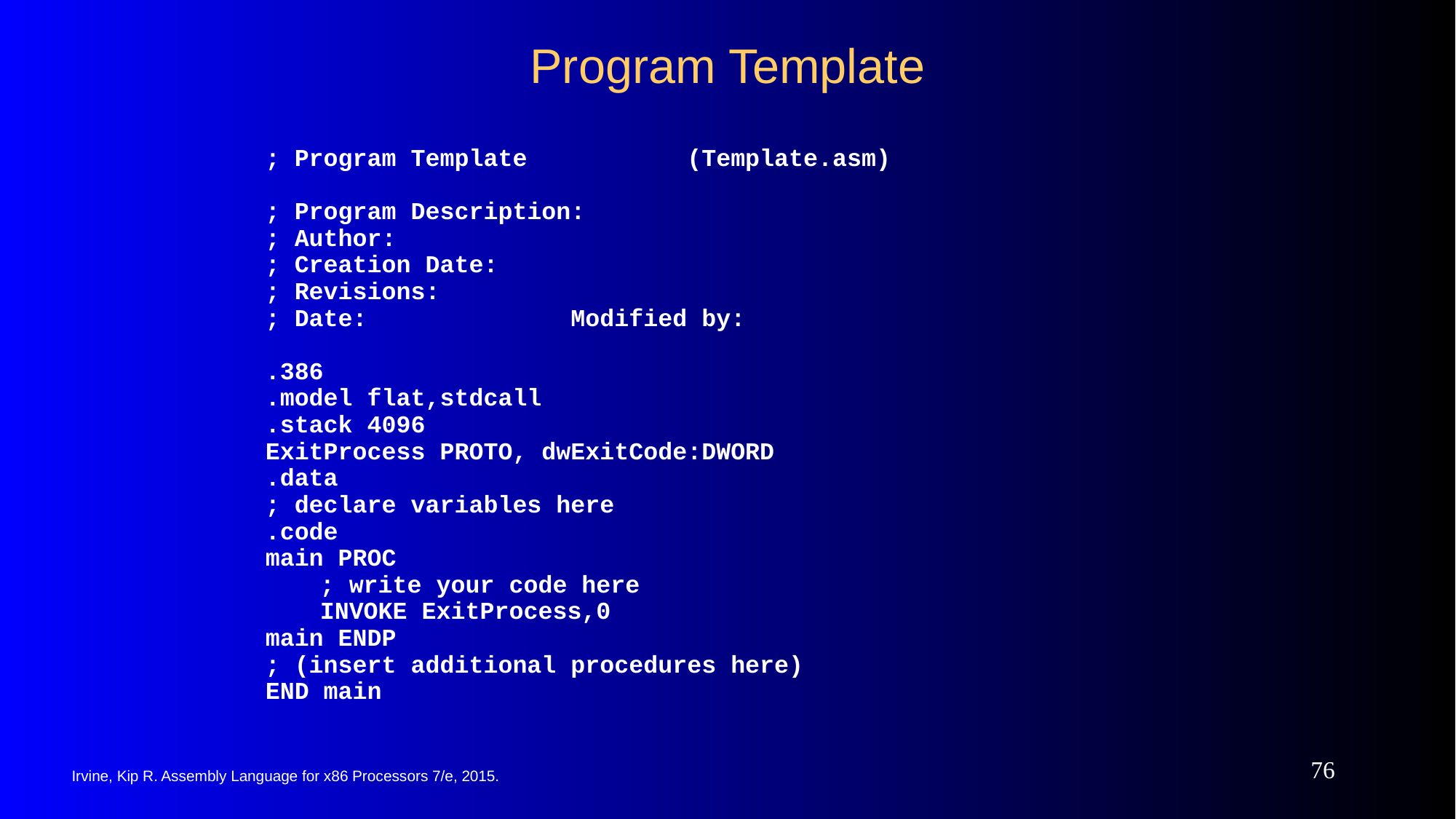

# Program Template
; Program Template           (Template.asm)

; Program Description:
; Author:
; Creation Date:
; Revisions:
; Date:              Modified by:

.386
.model flat,stdcall
.stack 4096
ExitProcess PROTO, dwExitCode:DWORD
.data
; declare variables here
.code
main PROC
	; write your code here
	INVOKE ExitProcess,0
main ENDP
; (insert additional procedures here)
END main
76
Irvine, Kip R. Assembly Language for x86 Processors 7/e, 2015.